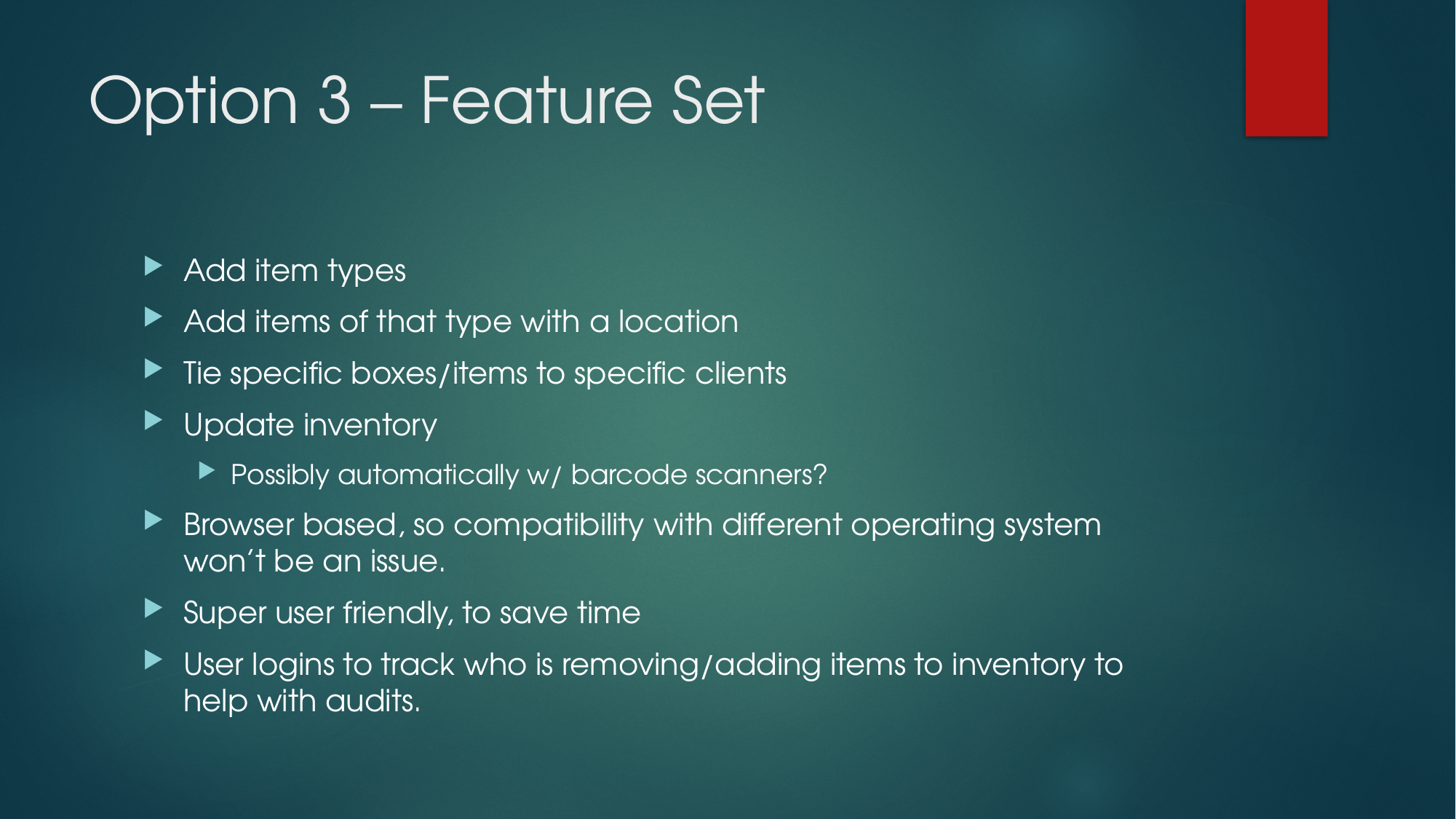

# Option 3 – Feature Set
Add item types
Add items of that type with a location
Tie specific boxes/items to specific clients
Update inventory
Possibly automatically w/ barcode scanners?
Browser based, so compatibility with different operating system won’t be an issue.
Super user friendly, to save time
User logins to track who is removing/adding items to inventory to help with audits.